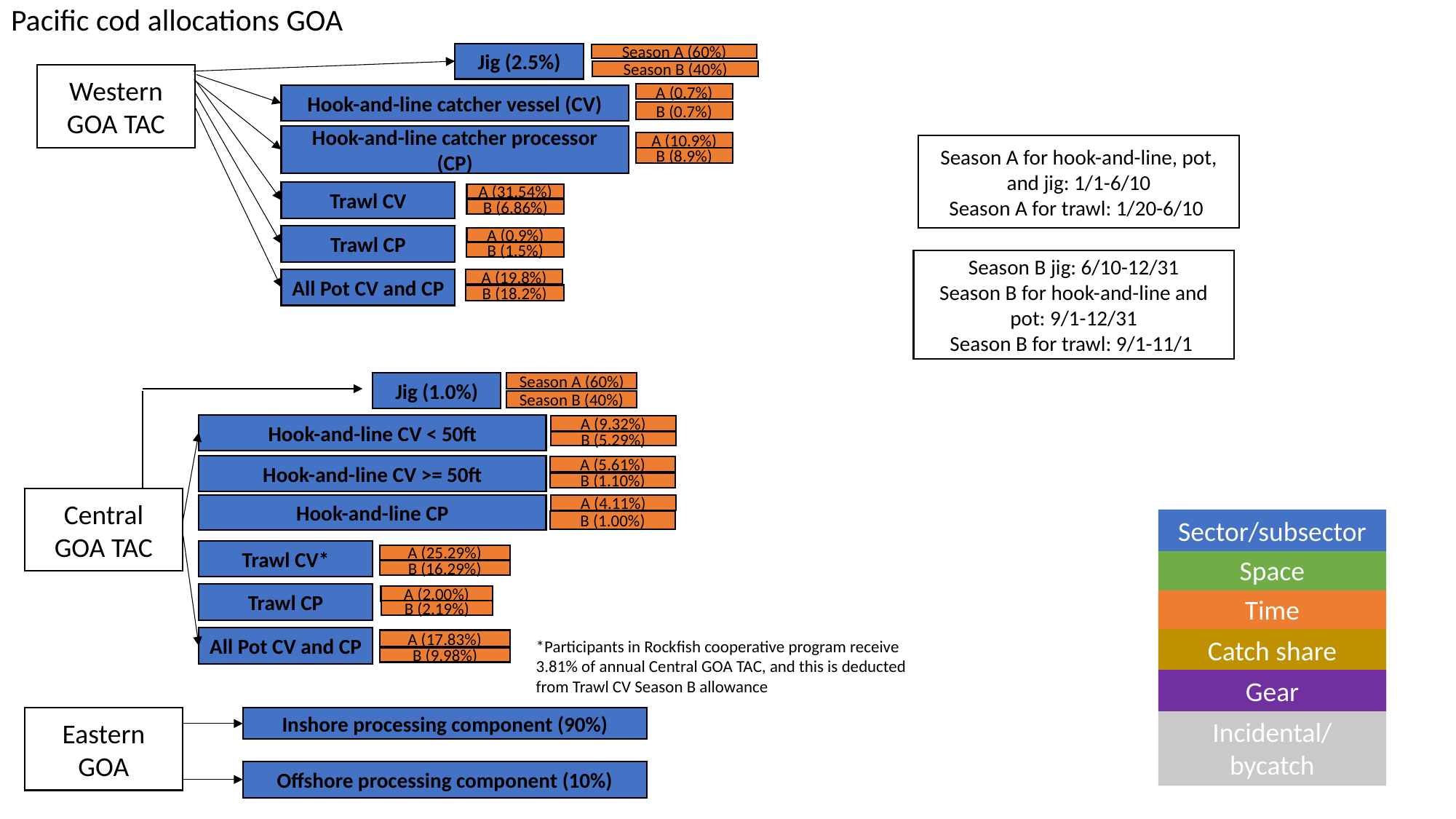

Pacific cod allocations GOA
Jig (2.5%)
Season A (60%)
Season B (40%)
Western GOA TAC
A (0.7%)
Hook-and-line catcher vessel (CV)
B (0.7%)
Hook-and-line catcher processor (CP)
A (10.9%)
Season A for hook-and-line, pot, and jig: 1/1-6/10
Season A for trawl: 1/20-6/10
B (8.9%)
Trawl CV
A (31.54%)
B (6.86%)
Trawl CP
A (0.9%)
B (1.5%)
Season B jig: 6/10-12/31
Season B for hook-and-line and pot: 9/1-12/31
Season B for trawl: 9/1-11/1
All Pot CV and CP
A (19.8%)
B (18.2%)
Jig (1.0%)
Season A (60%)
Season B (40%)
Hook-and-line CV < 50ft
A (9.32%)
B (5.29%)
Hook-and-line CV >= 50ft
A (5.61%)
B (1.10%)
Central GOA TAC
Hook-and-line CP
A (4.11%)
Sector/subsector
B (1.00%)
Trawl CV*
A (25.29%)
Space
B (16.29%)
Trawl CP
A (2.00%)
Time
B (2.19%)
All Pot CV and CP
Catch share
A (17.83%)
*Participants in Rockfish cooperative program receive 3.81% of annual Central GOA TAC, and this is deducted from Trawl CV Season B allowance
B (9.98%)
Gear
Eastern GOA
Inshore processing component (90%)
Incidental/
bycatch
Offshore processing component (10%)